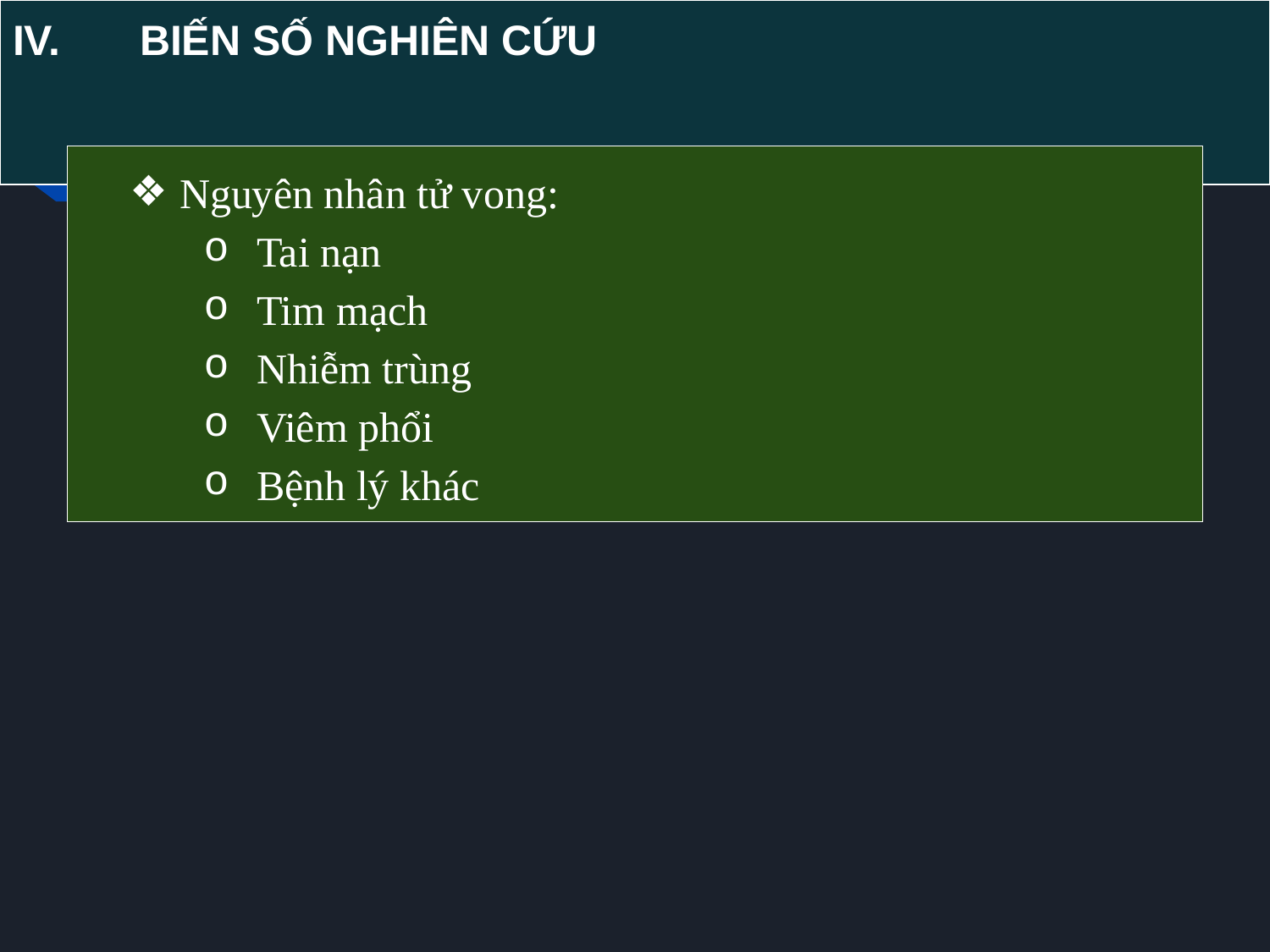

# IV.	BIẾN SỐ NGHIÊN CỨU
Nguyên nhân tử vong:
Tai nạn
Tim mạch
Nhiễm trùng
Viêm phổi
Bệnh lý khác